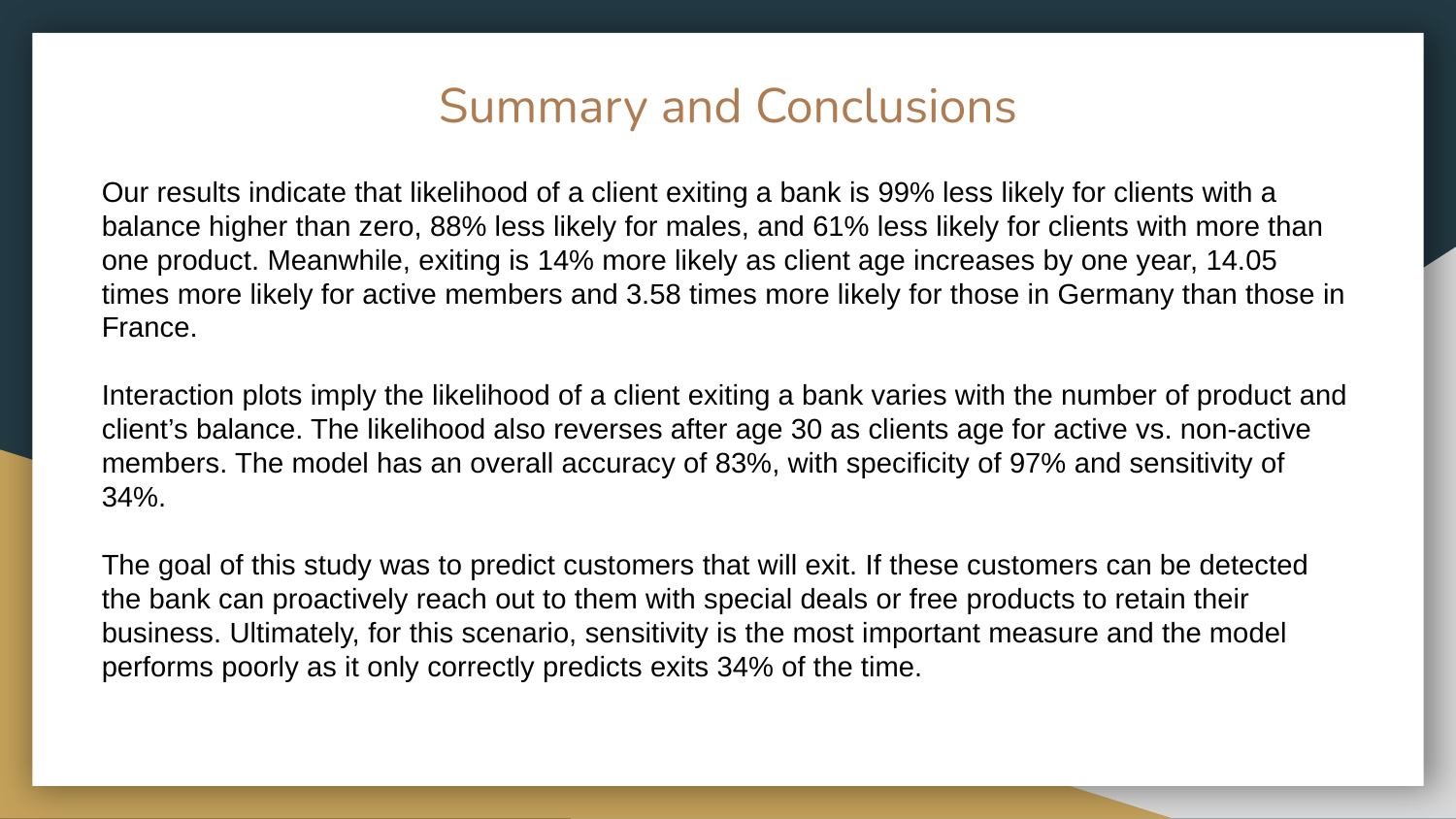

# Summary and Conclusions

Our results indicate that likelihood of a client exiting a bank is 99% less likely for clients with a balance higher than zero, 88% less likely for males, and 61% less likely for clients with more than one product. Meanwhile, exiting is 14% more likely as client age increases by one year, 14.05 times more likely for active members and 3.58 times more likely for those in Germany than those in France.

Interaction plots imply the likelihood of a client exiting a bank varies with the number of product and client’s balance. The likelihood also reverses after age 30 as clients age for active vs. non-active members. The model has an overall accuracy of 83%, with specificity of 97% and sensitivity of 34%.

The goal of this study was to predict customers that will exit. If these customers can be detected the bank can proactively reach out to them with special deals or free products to retain their business. Ultimately, for this scenario, sensitivity is the most important measure and the model performs poorly as it only correctly predicts exits 34% of the time.